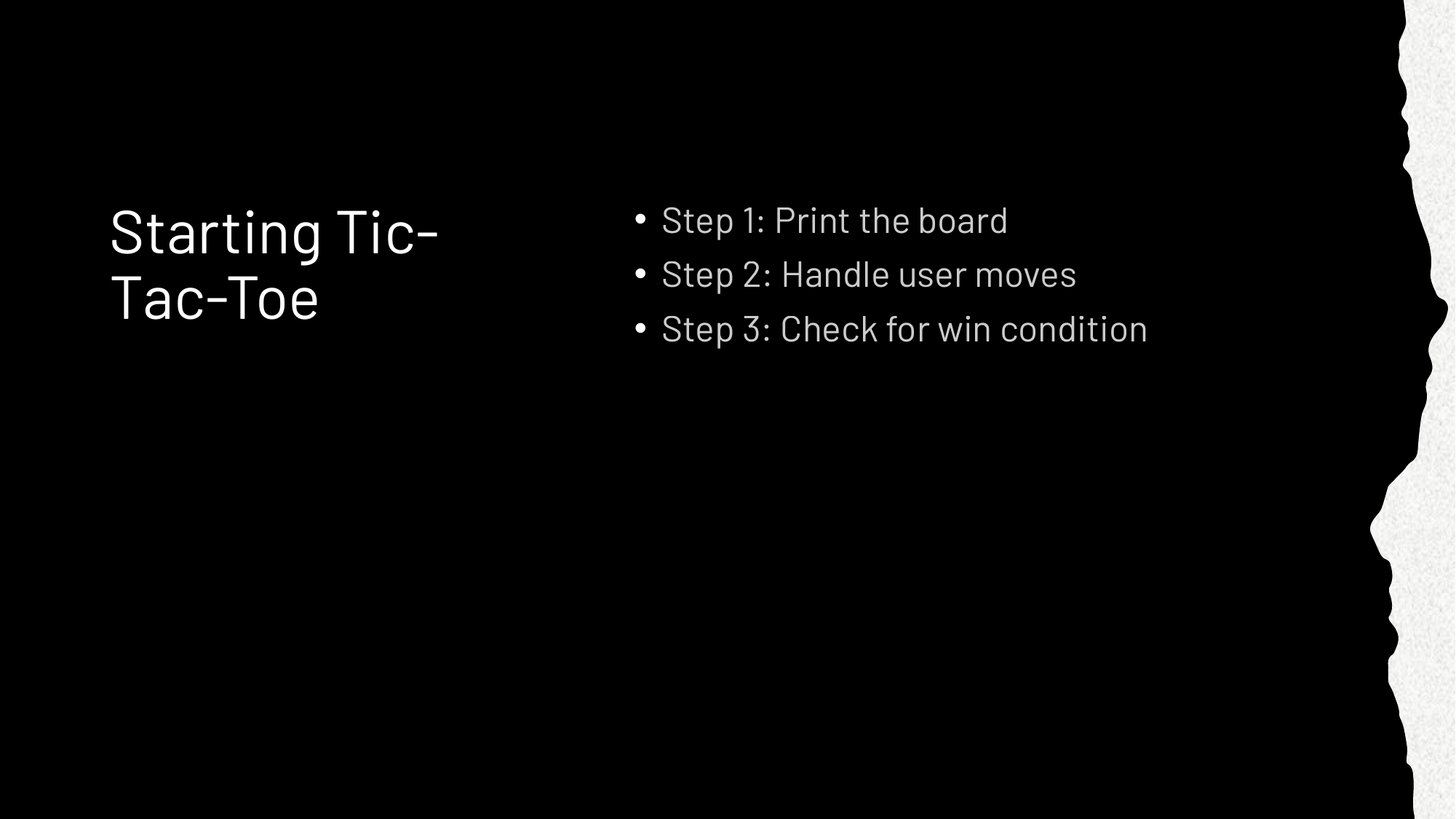

# Starting Tic-Tac-Toe
Step 1: Print the board
Step 2: Handle user moves
Step 3: Check for win condition